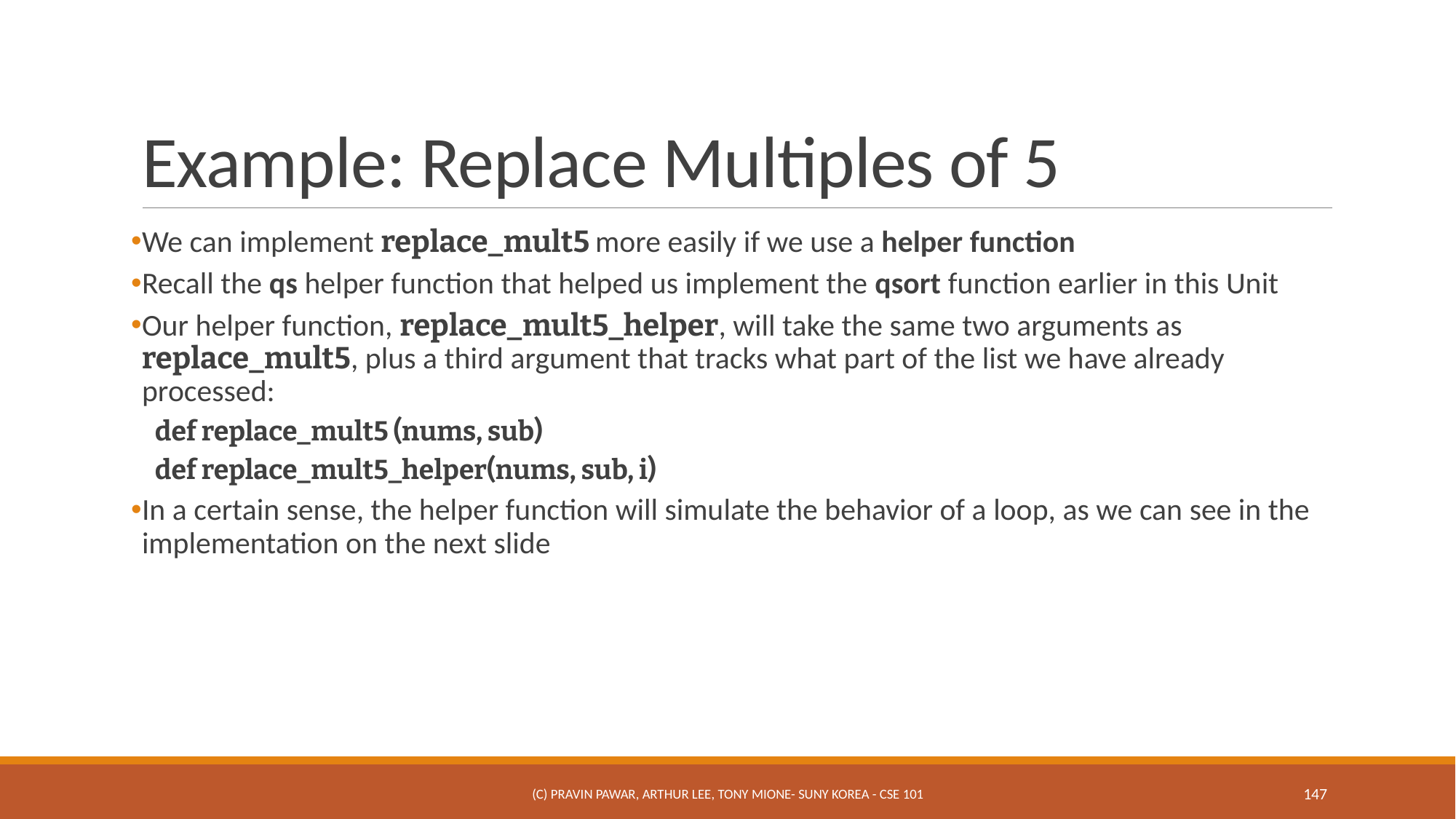

# Example: Replace Multiples of 5
We can implement replace_mult5 more easily if we use a helper function
Recall the qs helper function that helped us implement the qsort function earlier in this Unit
Our helper function, replace_mult5_helper, will take the same two arguments as replace_mult5, plus a third argument that tracks what part of the list we have already processed:
def replace_mult5 (nums, sub)
def replace_mult5_helper(nums, sub, i)
In a certain sense, the helper function will simulate the behavior of a loop, as we can see in the implementation on the next slide

(c) Pravin Pawar, Arthur Lee, Tony Mione- SUNY Korea - CSE 101
147